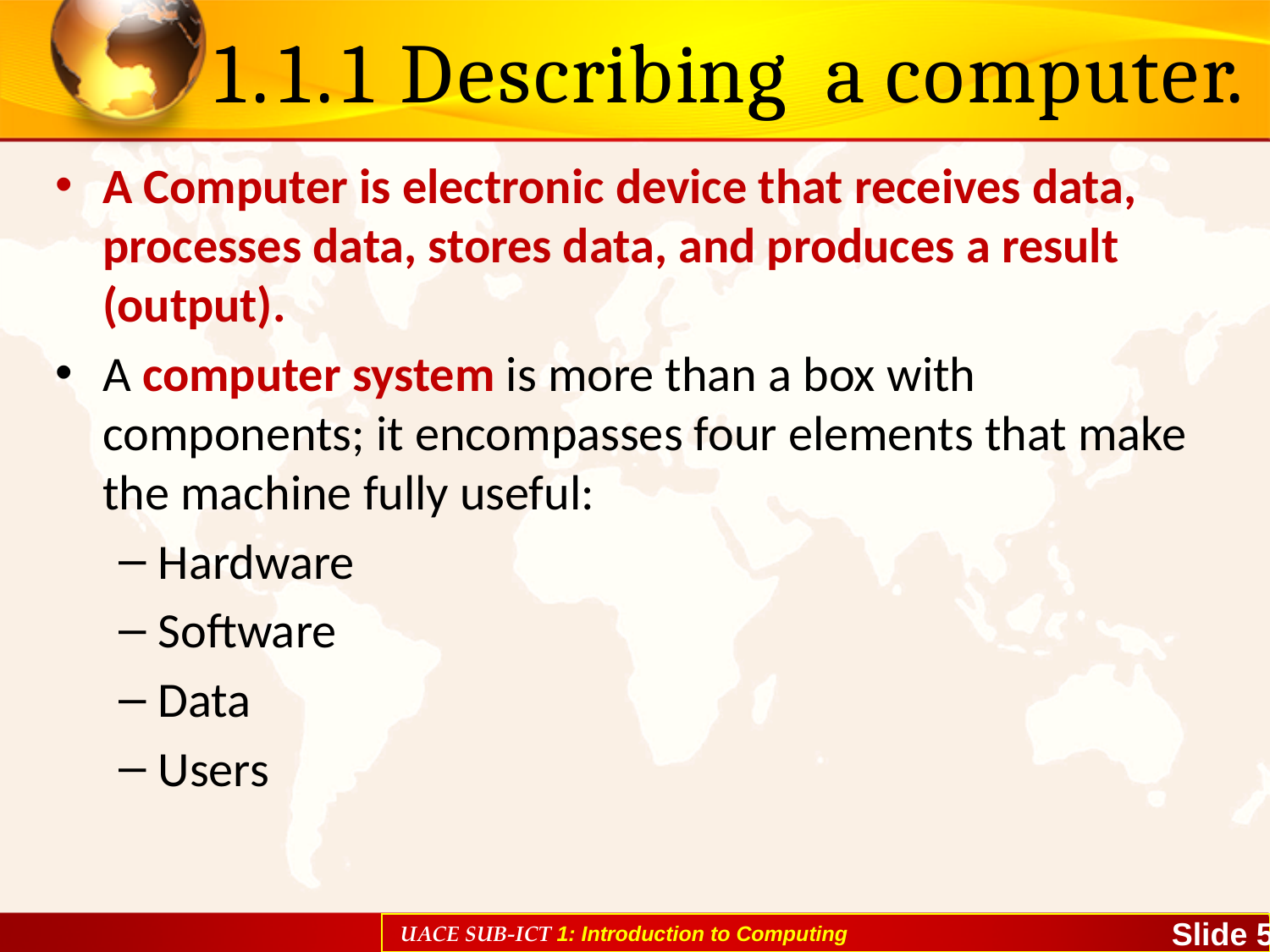

# 1.1.1 Describing  a computer.
A Computer is electronic device that receives data, processes data, stores data, and produces a result (output).
A computer system is more than a box with components; it encompasses four elements that make the machine fully useful:
Hardware
Software
Data
Users